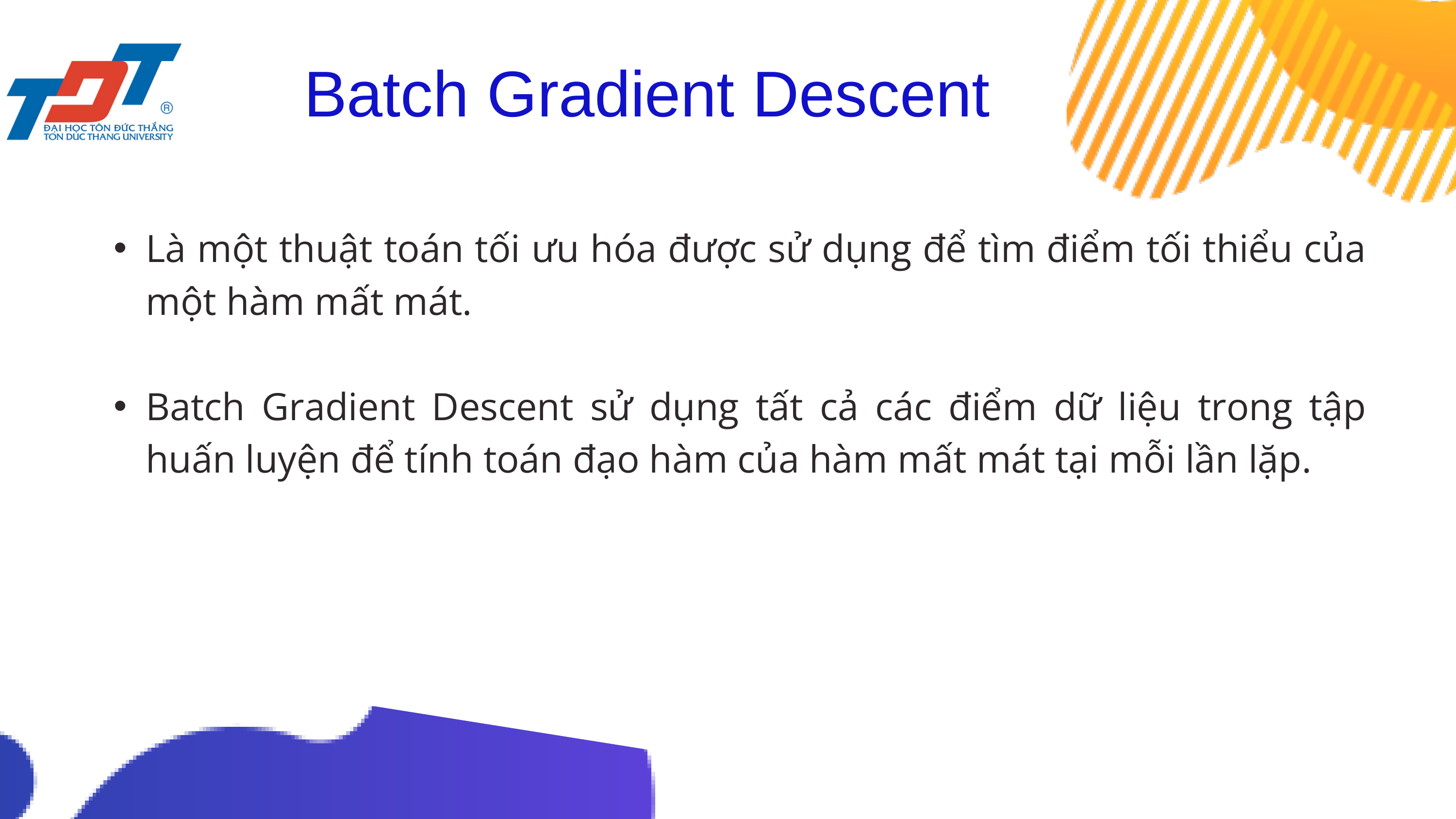

Batch Gradient Descent

Là một thuật toán tối ưu hóa được sử dụng để tìm điểm tối thiểu của một hàm mất mát.

Batch Gradient Descent sử dụng tất cả các điểm dữ liệu trong tập huấn luyện để tính toán đạo hàm của hàm mất mát tại mỗi lần lặp.